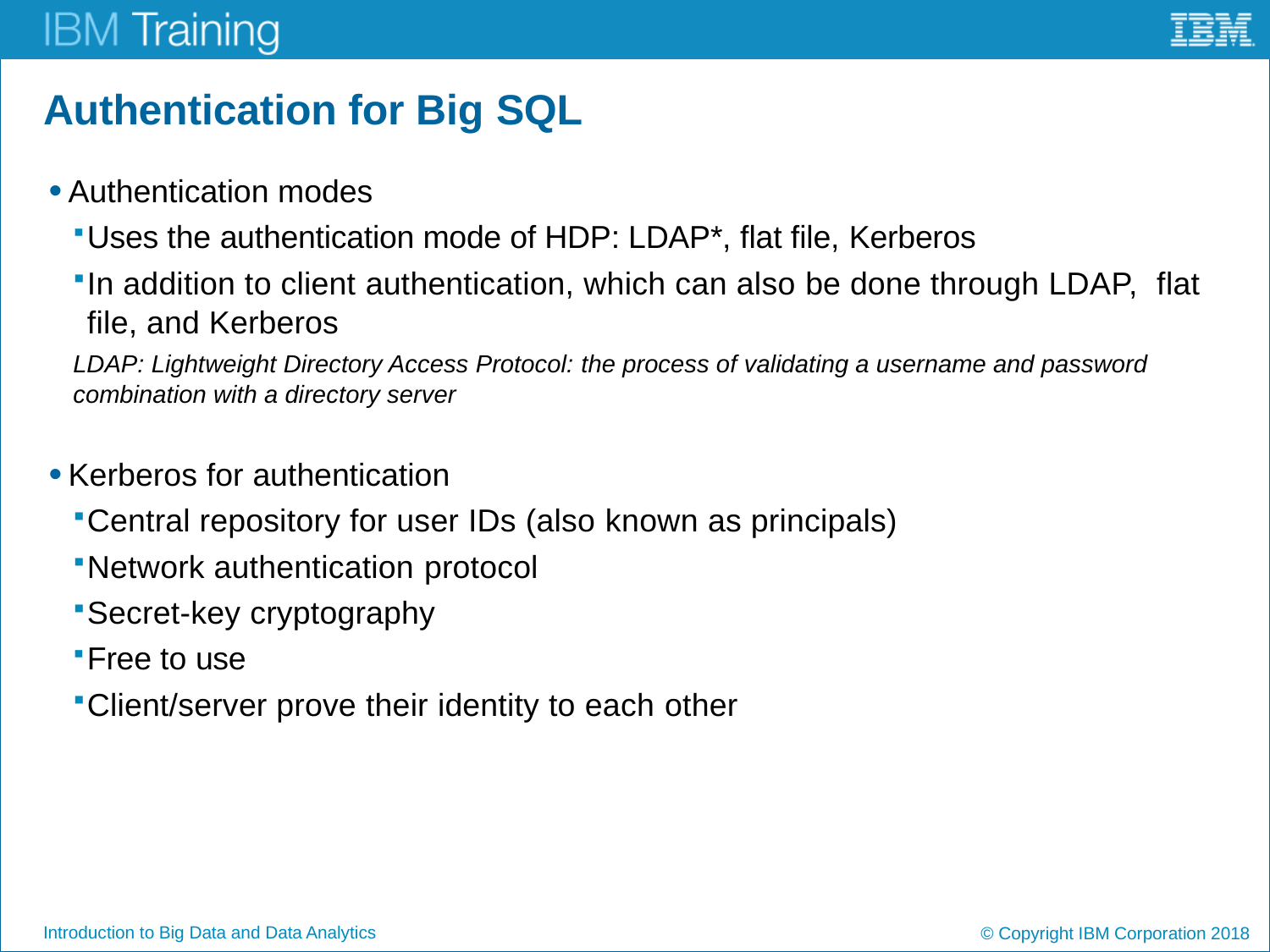

# Authentication for Big SQL
Authentication modes
Uses the authentication mode of HDP: LDAP*, flat file, Kerberos
In addition to client authentication, which can also be done through LDAP,  flat file, and Kerberos
LDAP: Lightweight Directory Access Protocol: the process of validating a username and password combination with a directory server

Kerberos for authentication
Central repository for user IDs (also known as principals)
Network authentication protocol
Secret-key cryptography
Free to use
Client/server prove their identity to each other